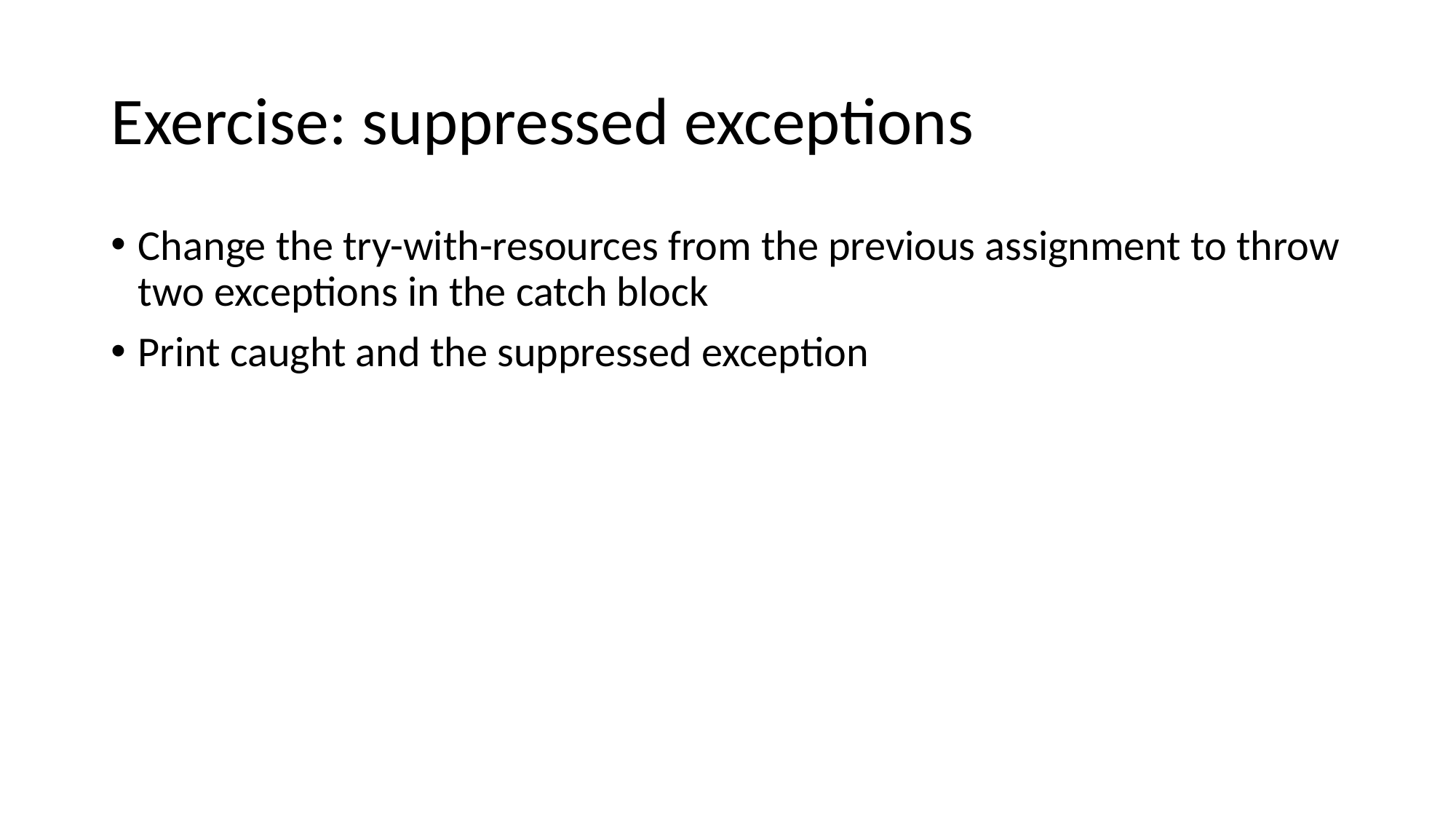

# Exercise: suppressed exceptions
Change the try-with-resources from the previous assignment to throw two exceptions in the catch block
Print caught and the suppressed exception